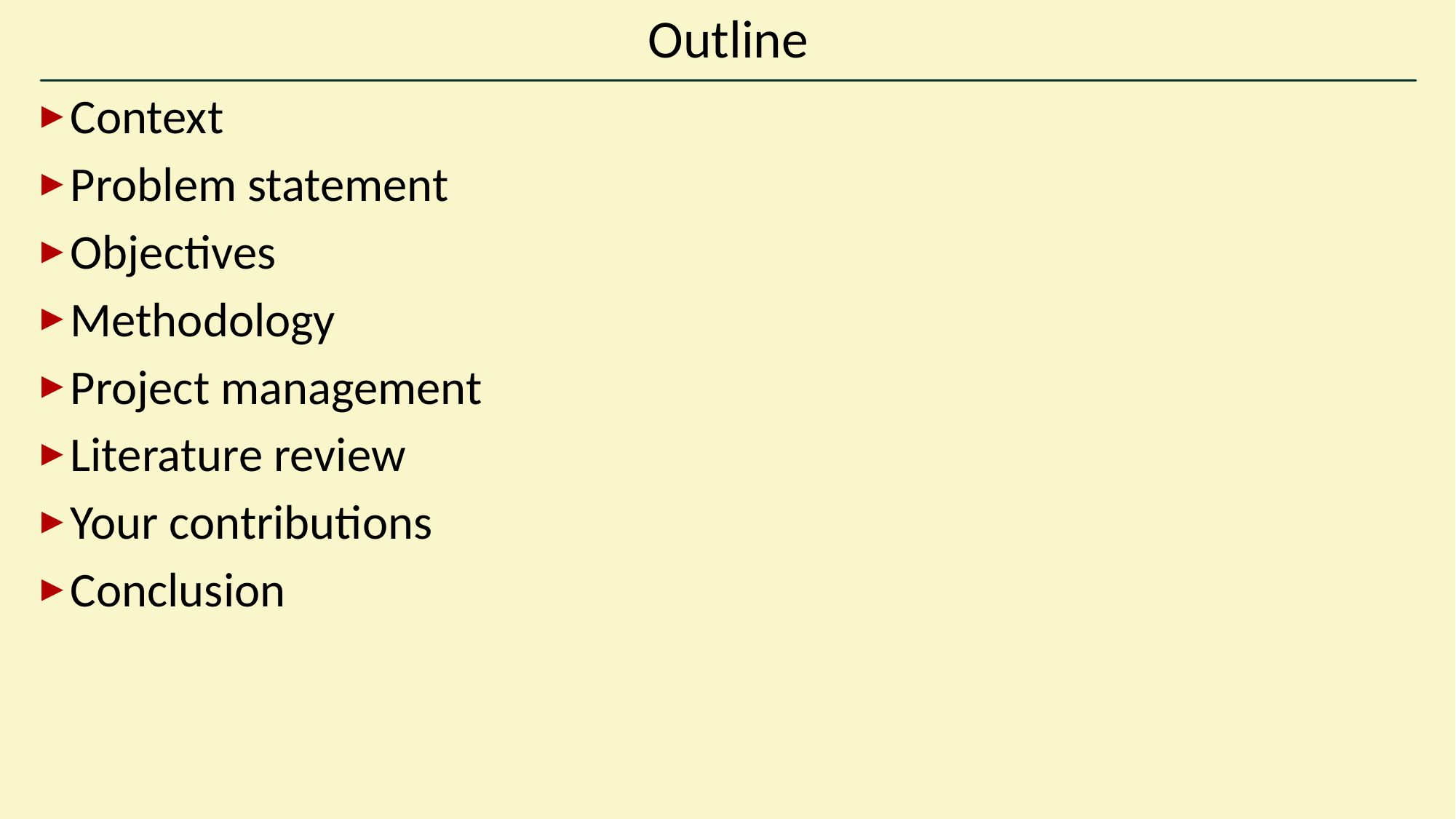

# Outline
Context​
Problem statement​
Objectives ​
Methodology​
Project management​
Literature review​
Your contributions
Conclusion